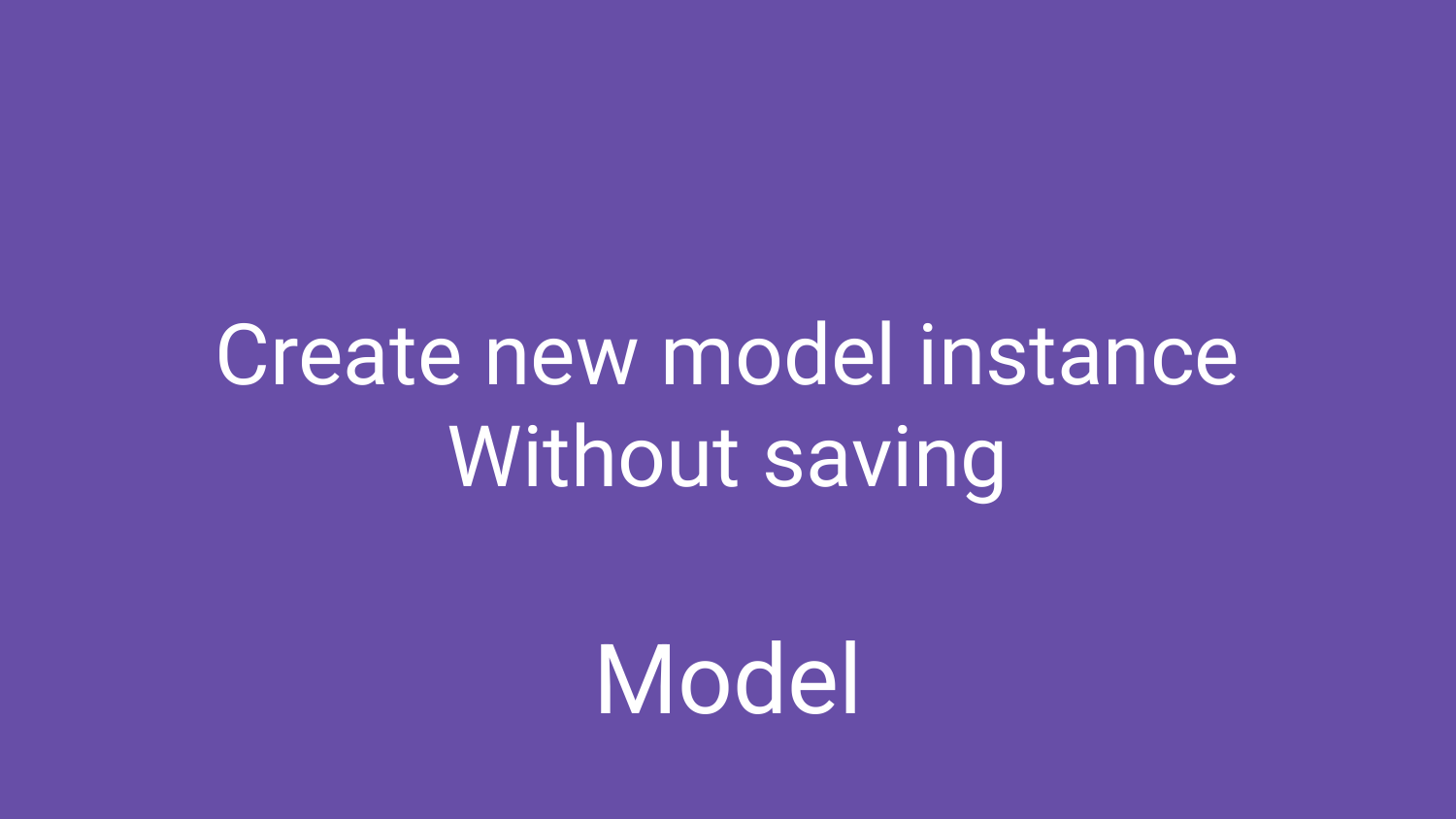

# Create new model instance
Without saving
Model